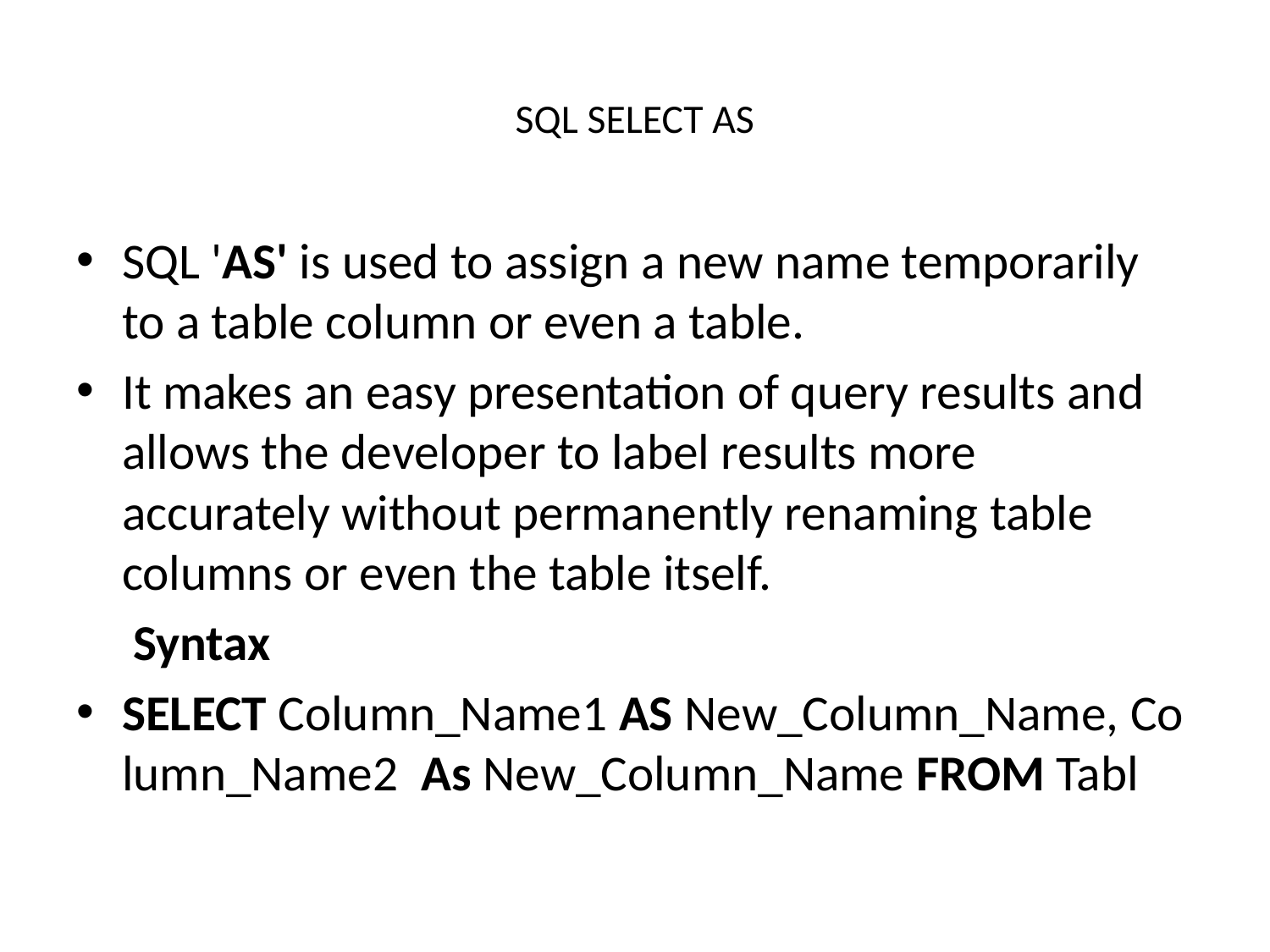

# SQL SELECT AS
SQL 'AS' is used to assign a new name temporarily to a table column or even a table.
It makes an easy presentation of query results and allows the developer to label results more accurately without permanently renaming table columns or even the table itself.
     Syntax
SELECT Column_Name1 AS New_Column_Name, Column_Name2  As New_Column_Name FROM Tabl